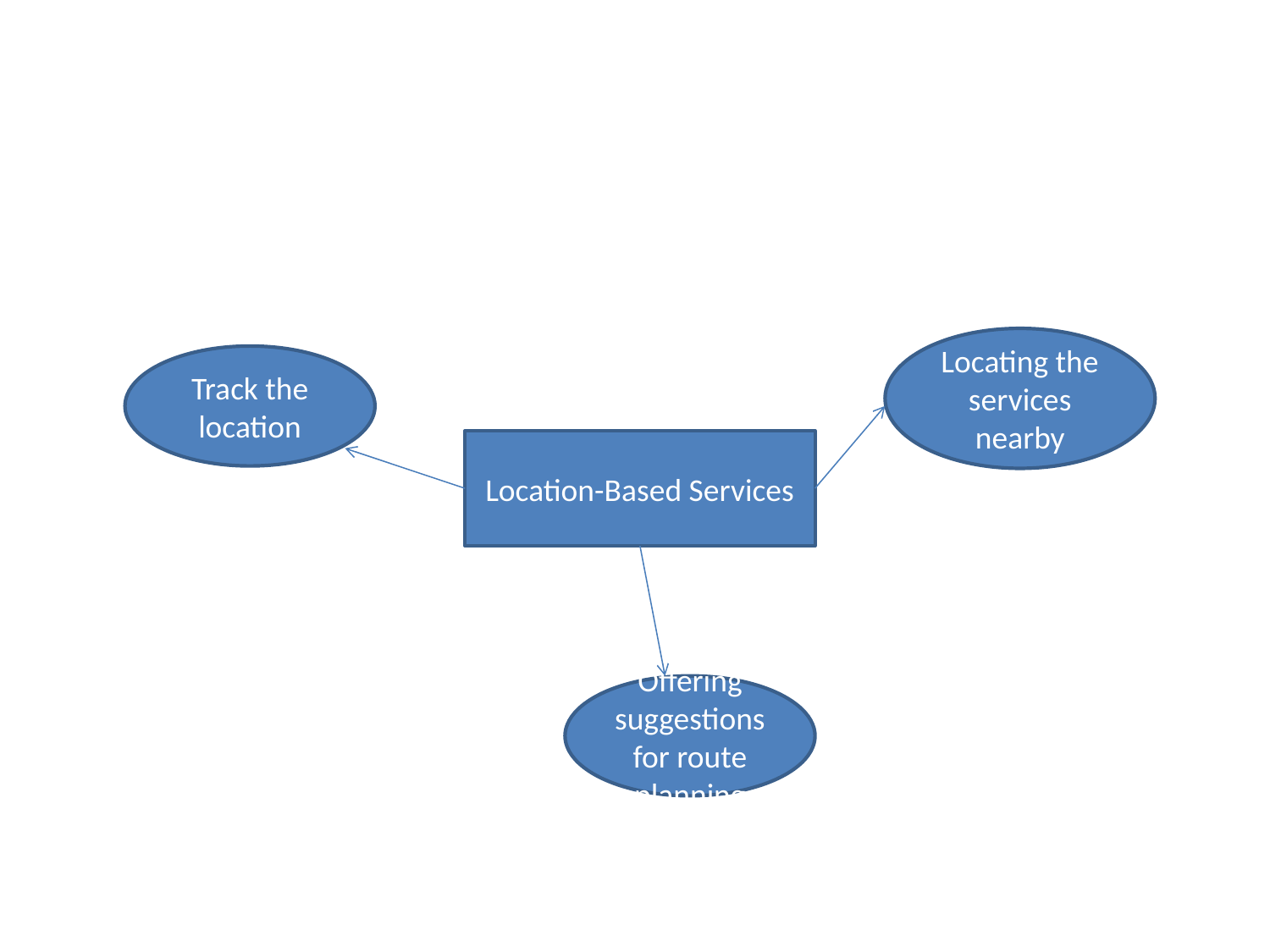

#

Locating the services nearby
Track the location
Location-Based Services
Offering suggestions for route planning